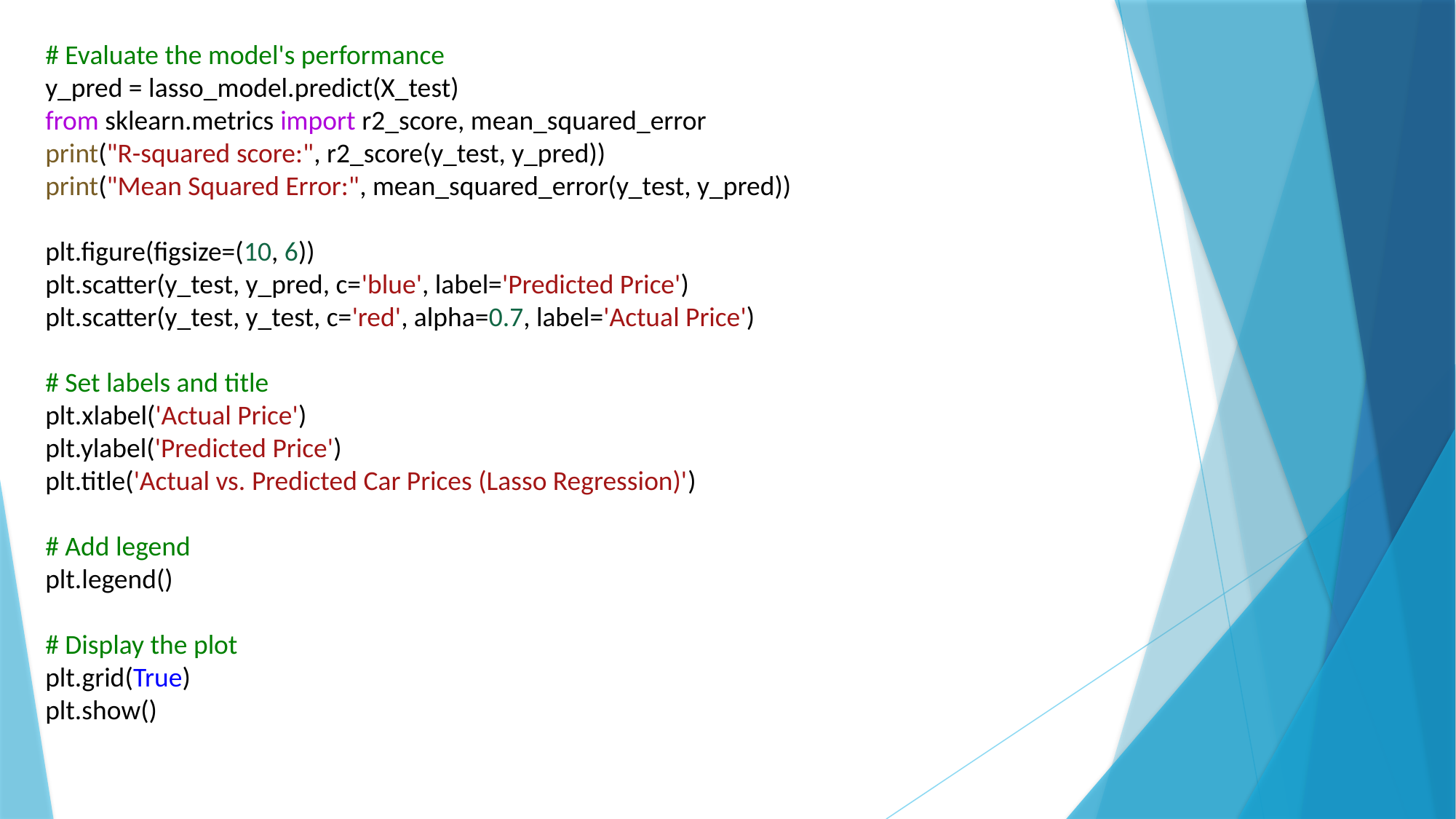

# Evaluate the model's performance
y_pred = lasso_model.predict(X_test)
from sklearn.metrics import r2_score, mean_squared_error
print("R-squared score:", r2_score(y_test, y_pred))
print("Mean Squared Error:", mean_squared_error(y_test, y_pred))

plt.figure(figsize=(10, 6))
plt.scatter(y_test, y_pred, c='blue', label='Predicted Price')
plt.scatter(y_test, y_test, c='red', alpha=0.7, label='Actual Price')

# Set labels and title
plt.xlabel('Actual Price')
plt.ylabel('Predicted Price')
plt.title('Actual vs. Predicted Car Prices (Lasso Regression)')

# Add legend
plt.legend()
# Display the plot
plt.grid(True)
plt.show()